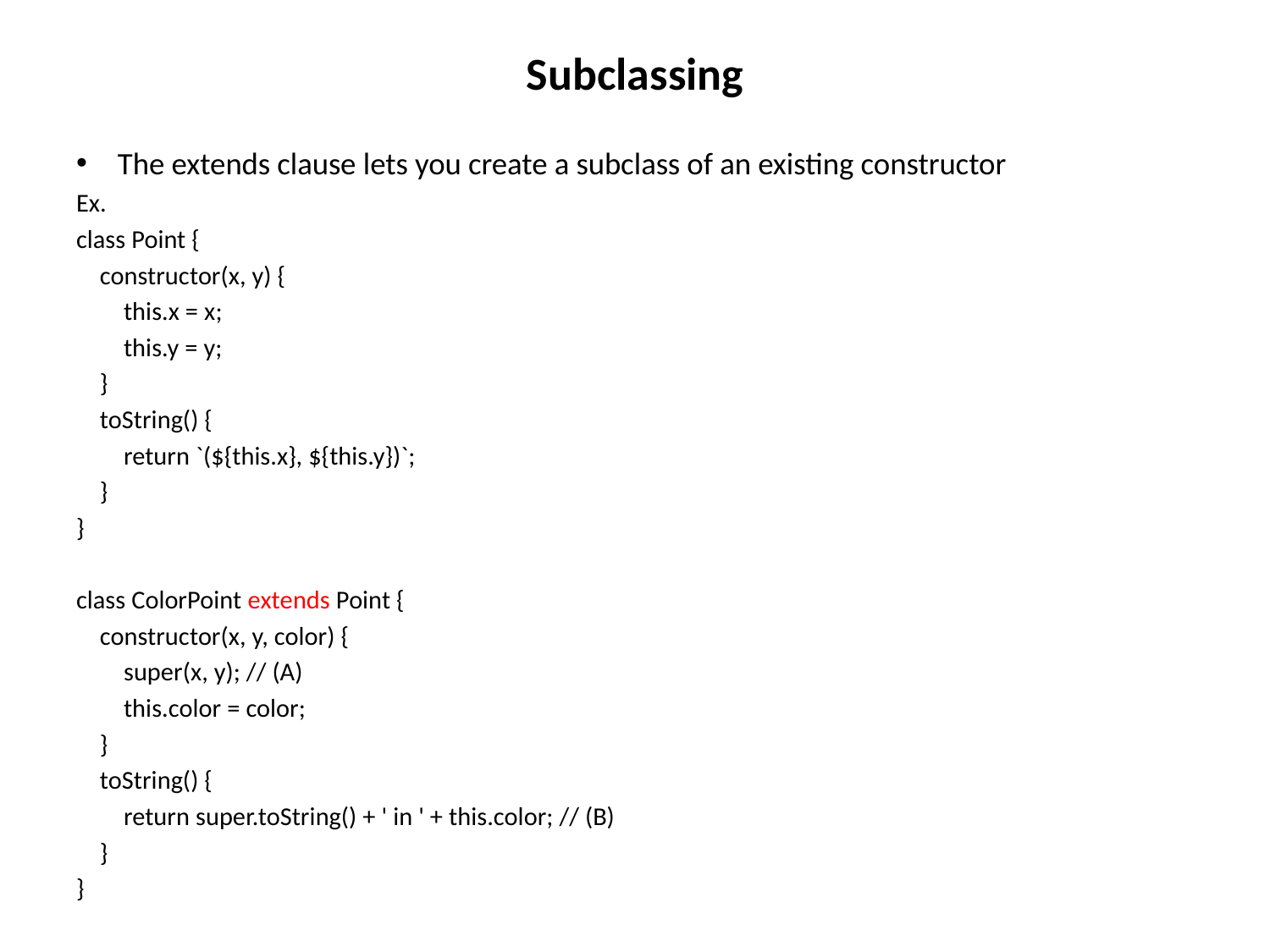

# Subclassing
The extends clause lets you create a subclass of an existing constructor
Ex.
class Point {
    constructor(x, y) {
        this.x = x;
        this.y = y;
    }
    toString() {
        return `(${this.x}, ${this.y})`;
    }
}

class ColorPoint extends Point {
    constructor(x, y, color) {
        super(x, y); // (A)
        this.color = color;
    }
    toString() {
        return super.toString() + ' in ' + this.color; // (B)
    }
}